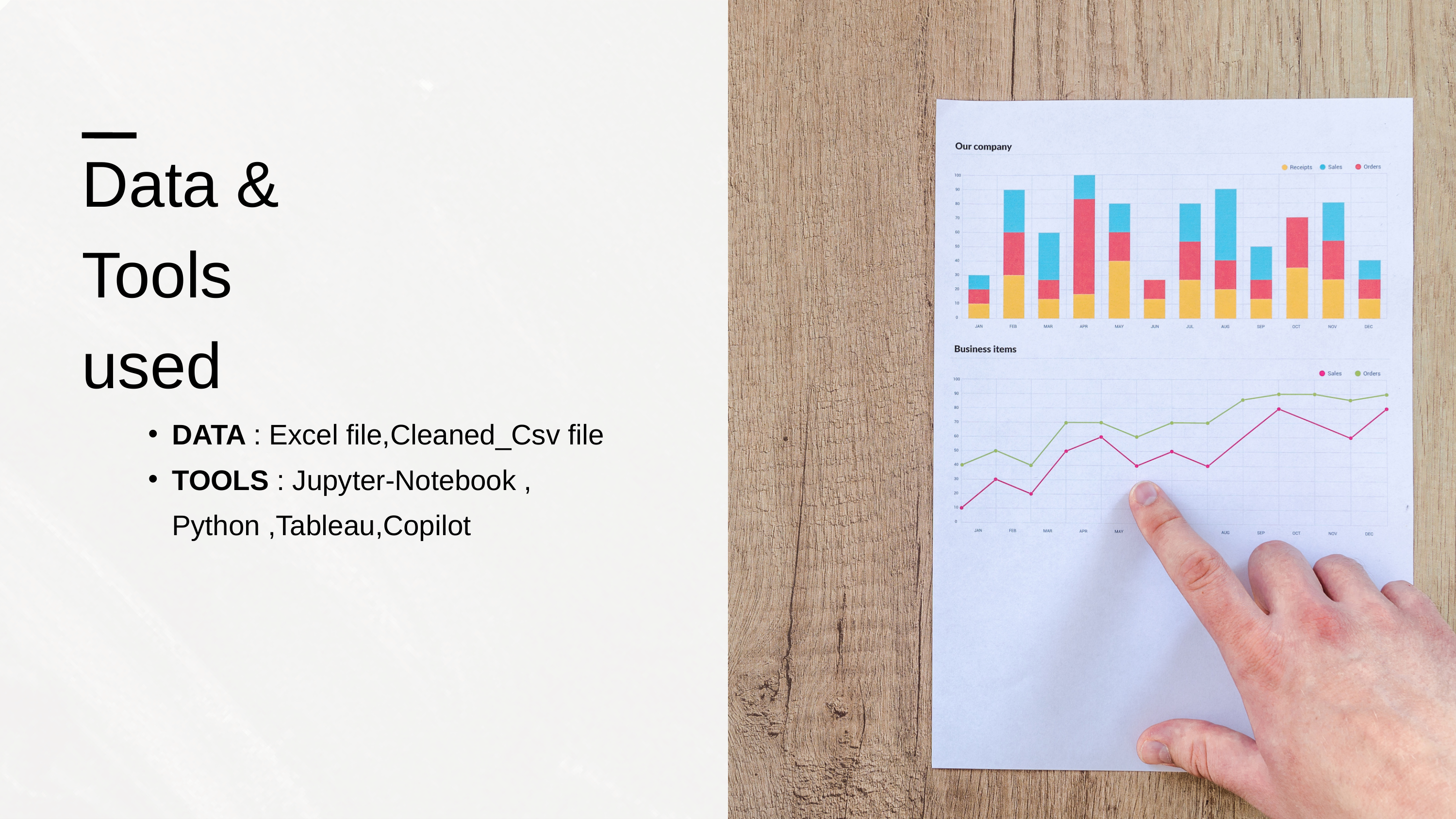

Data & Tools used

DATA : Excel file,Cleaned_Csv file
TOOLS : Jupyter-Notebook , Python ,Tableau,Copilot